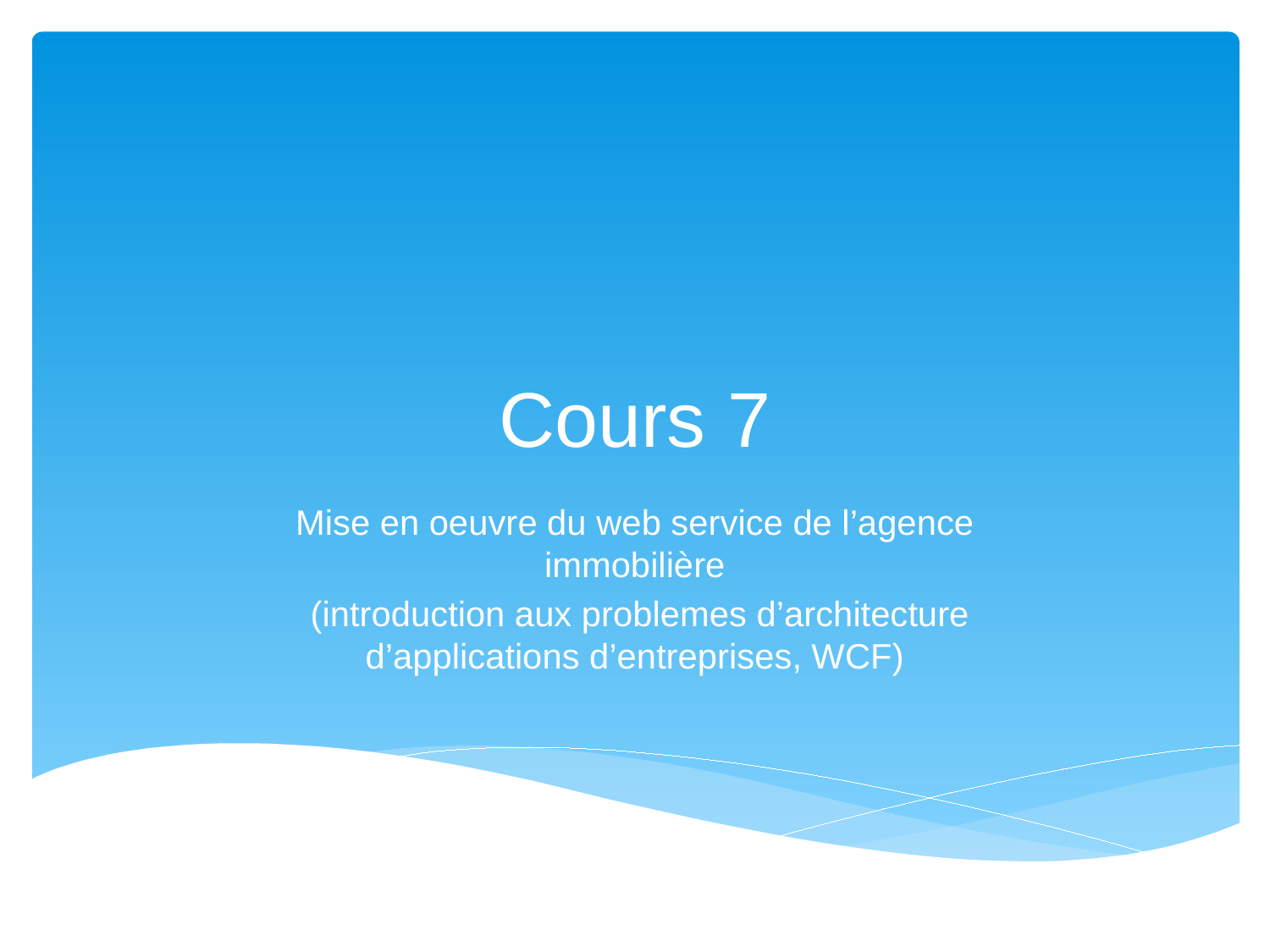

# Cours 7
Mise en oeuvre du web service de l’agence immobilière
 (introduction aux problemes d’architecture d’applications d’entreprises, WCF)